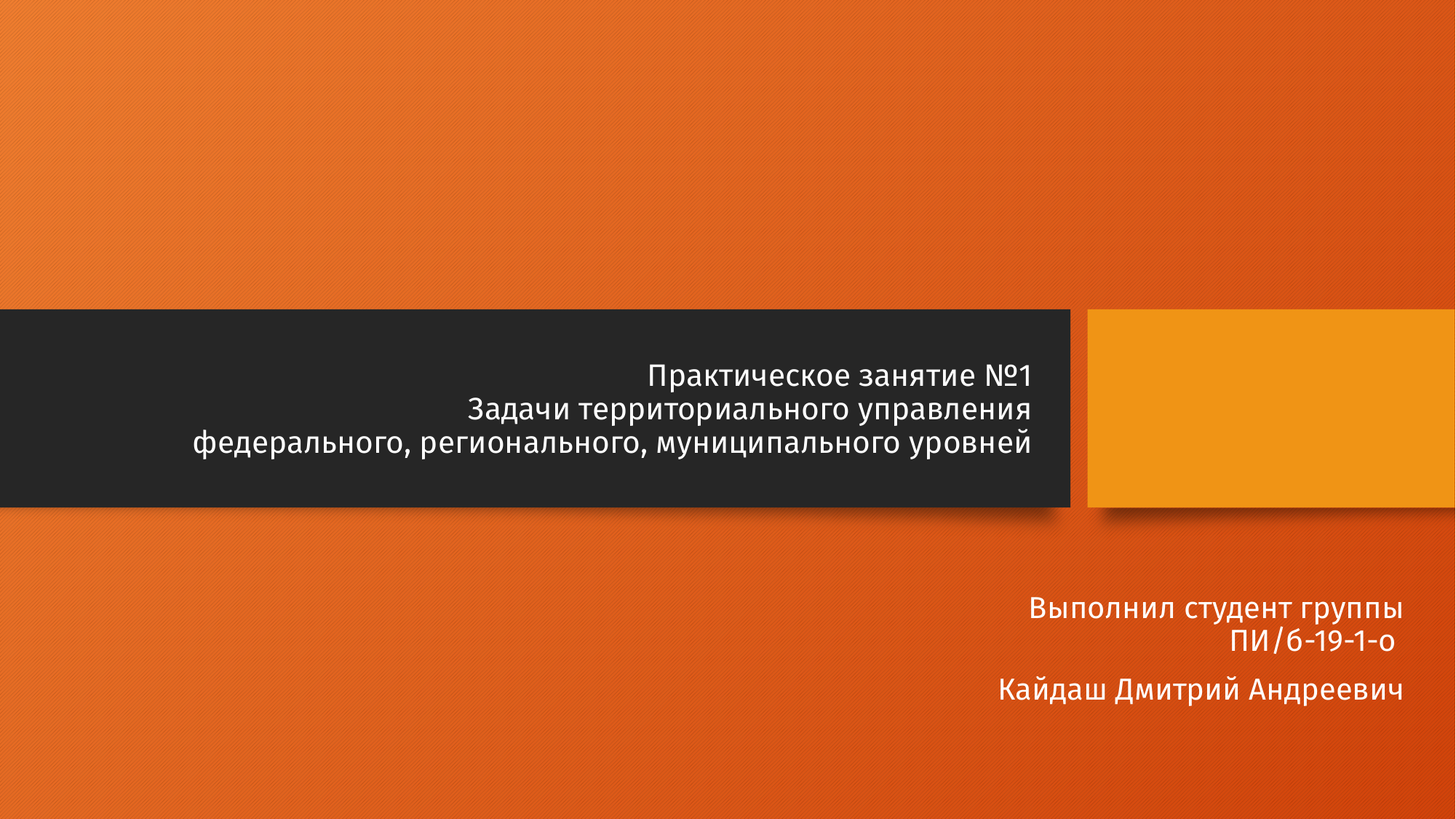

# Практическое занятие №1 Задачи территориального управления федерального, регионального, муниципального уровней
Выполнил студент группы ПИ/б-19-1-о
Кайдаш Дмитрий Андреевич